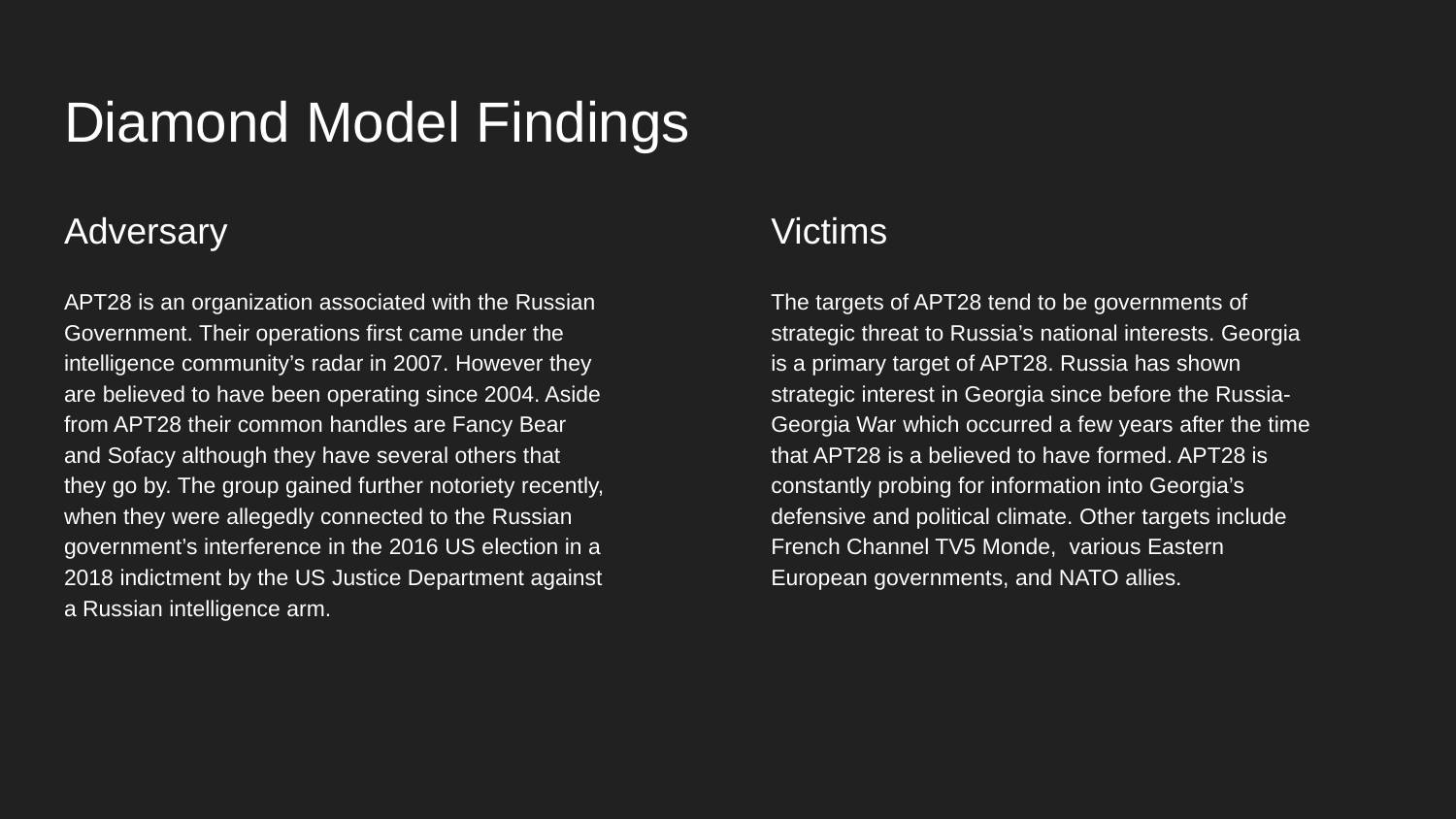

# Diamond Model Findings
Adversary
APT28 is an organization associated with the Russian Government. Their operations first came under the intelligence community’s radar in 2007. However they are believed to have been operating since 2004. Aside from APT28 their common handles are Fancy Bear and Sofacy although they have several others that they go by. The group gained further notoriety recently, when they were allegedly connected to the Russian government’s interference in the 2016 US election in a 2018 indictment by the US Justice Department against a Russian intelligence arm.

Victims
The targets of APT28 tend to be governments of strategic threat to Russia’s national interests. Georgia is a primary target of APT28. Russia has shown strategic interest in Georgia since before the Russia-Georgia War which occurred a few years after the time that APT28 is a believed to have formed. APT28 is constantly probing for information into Georgia’s defensive and political climate. Other targets include French Channel TV5 Monde,  various Eastern European governments, and NATO allies.